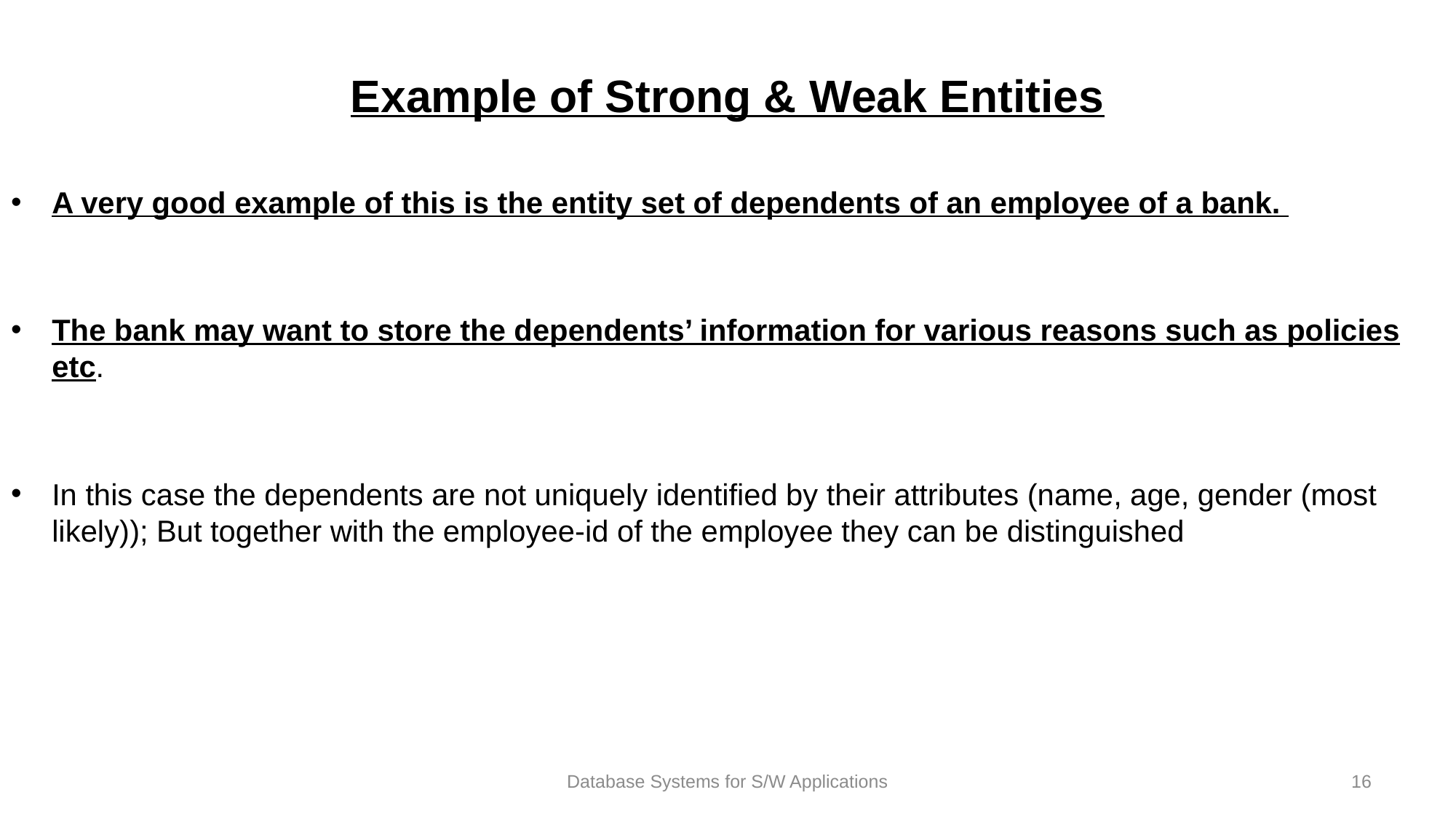

# Example of Strong & Weak Entities
A very good example of this is the entity set of dependents of an employee of a bank.

The bank may want to store the dependents’ information for various reasons such as policies etc.

In this case the dependents are not uniquely identified by their attributes (name, age, gender (most likely)); But together with the employee-id of the employee they can be distinguished

Database Systems for S/W Applications
16